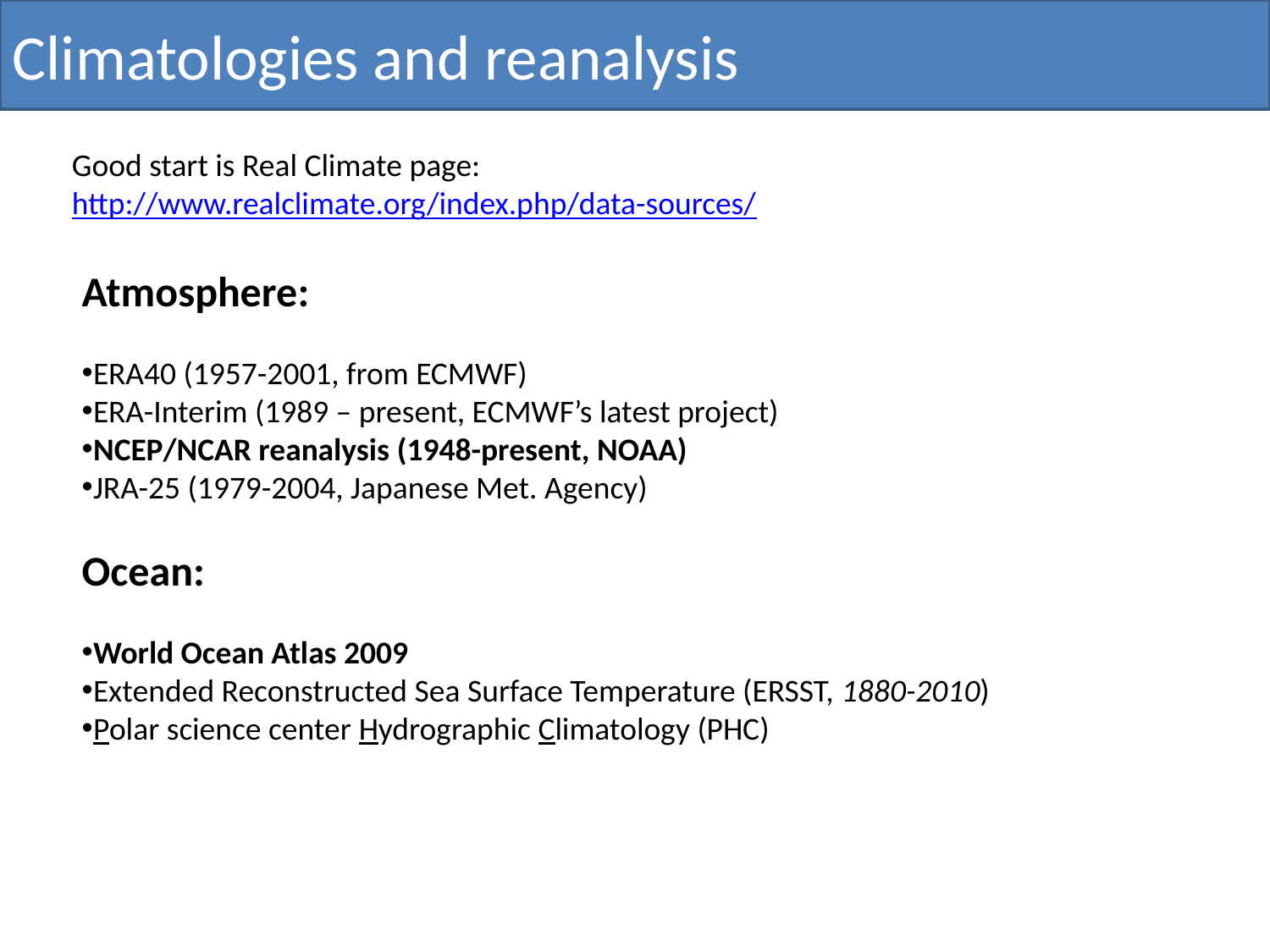

Climatologies and reanalysis
Good start is Real Climate page:
http://www.realclimate.org/index.php/data-sources/
Atmosphere:

ERA40 (1957-2001, from ECMWF)
ERA-Interim (1989 – present, ECMWF’s latest project)
NCEP/NCAR reanalysis (1948-present, NOAA)
JRA-25 (1979-2004, Japanese Met. Agency)

Ocean:

World Ocean Atlas 2009
Extended Reconstructed Sea Surface Temperature (ERSST, 1880-2010)
Polar science center Hydrographic Climatology (PHC)